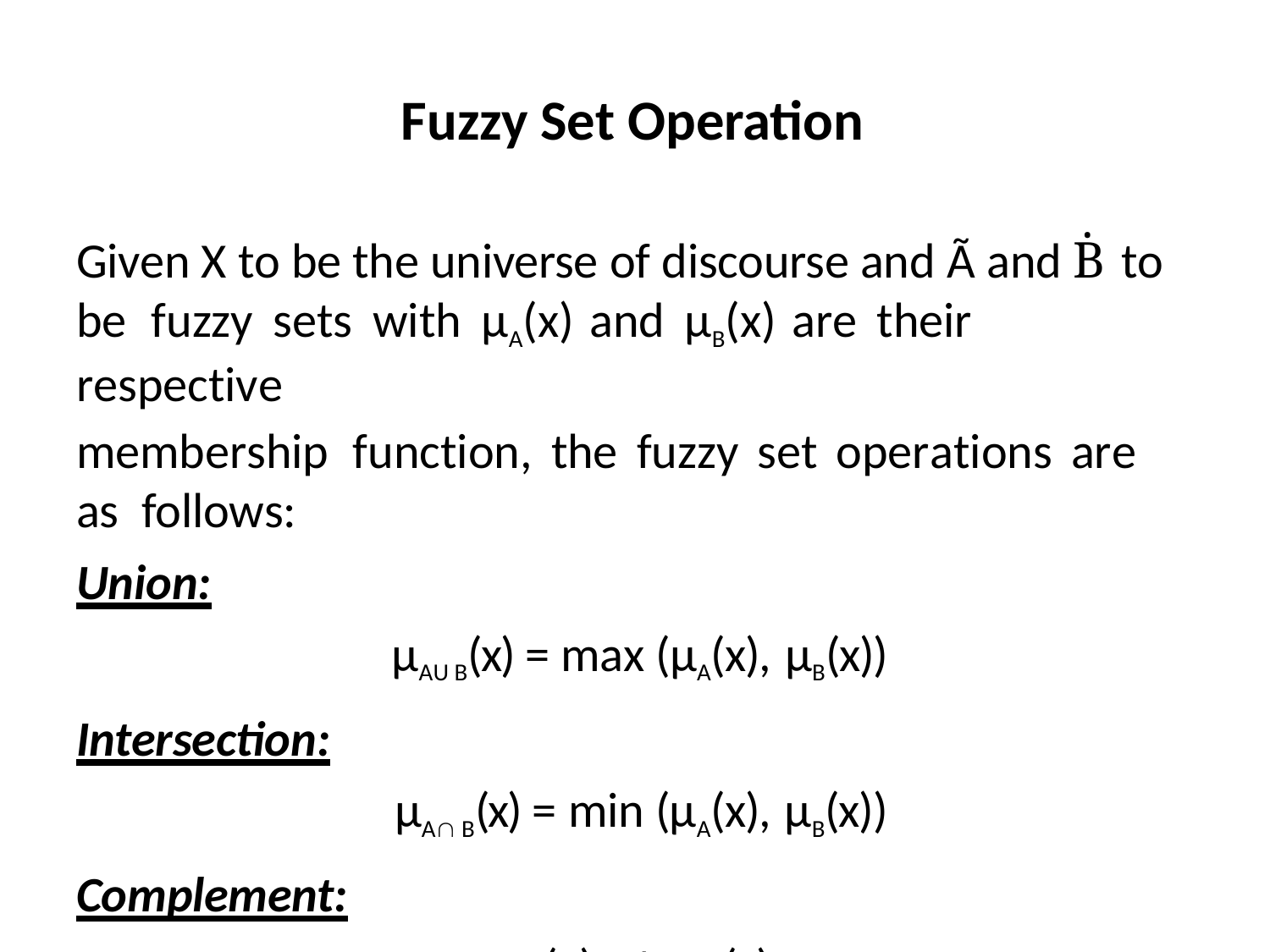

# Fuzzy Set Operation
Given X to be the universe of discourse and Ã and Ḃ to  be	fuzzy	sets	with	µA(x)	and	µB(x)	are	their	respective
membership	function,	the	fuzzy	set	operations	are	as  follows:
Union:
µA U B(x) = max (µA(x), µB(x))
Intersection:
µA ∩ B(x) = min (µA(x), µB(x))
Complement:
µA (x) =1- µA(x)